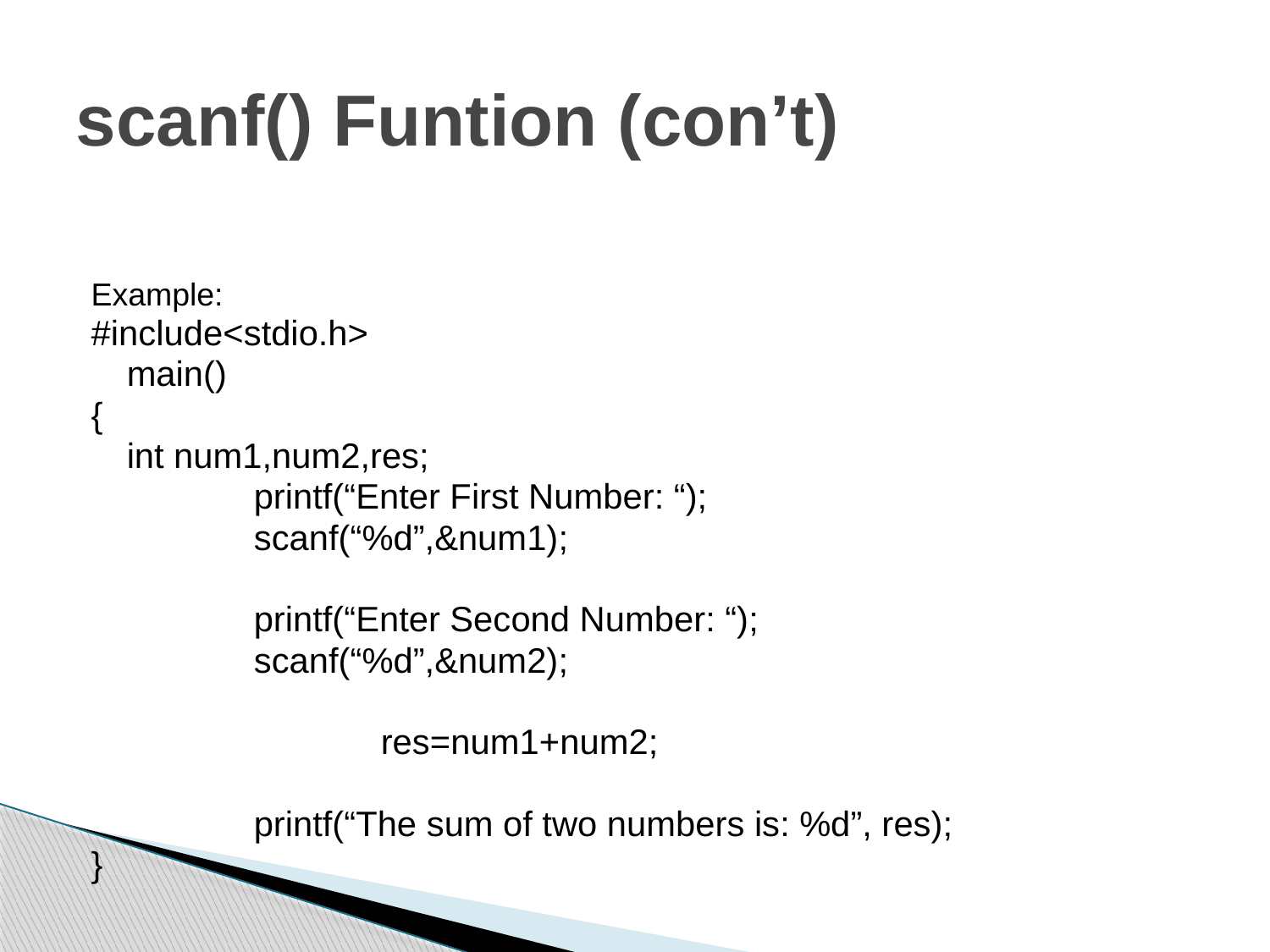

# scanf() Funtion (con’t)
Example:
#include<stdio.h>
	main()
{
	int num1,num2,res;
		printf(“Enter First Number: “);
		scanf(“%d”,&num1);

		printf(“Enter Second Number: “);
		scanf(“%d”,&num2);

			res=num1+num2;

		printf(“The sum of two numbers is: %d”, res);
}